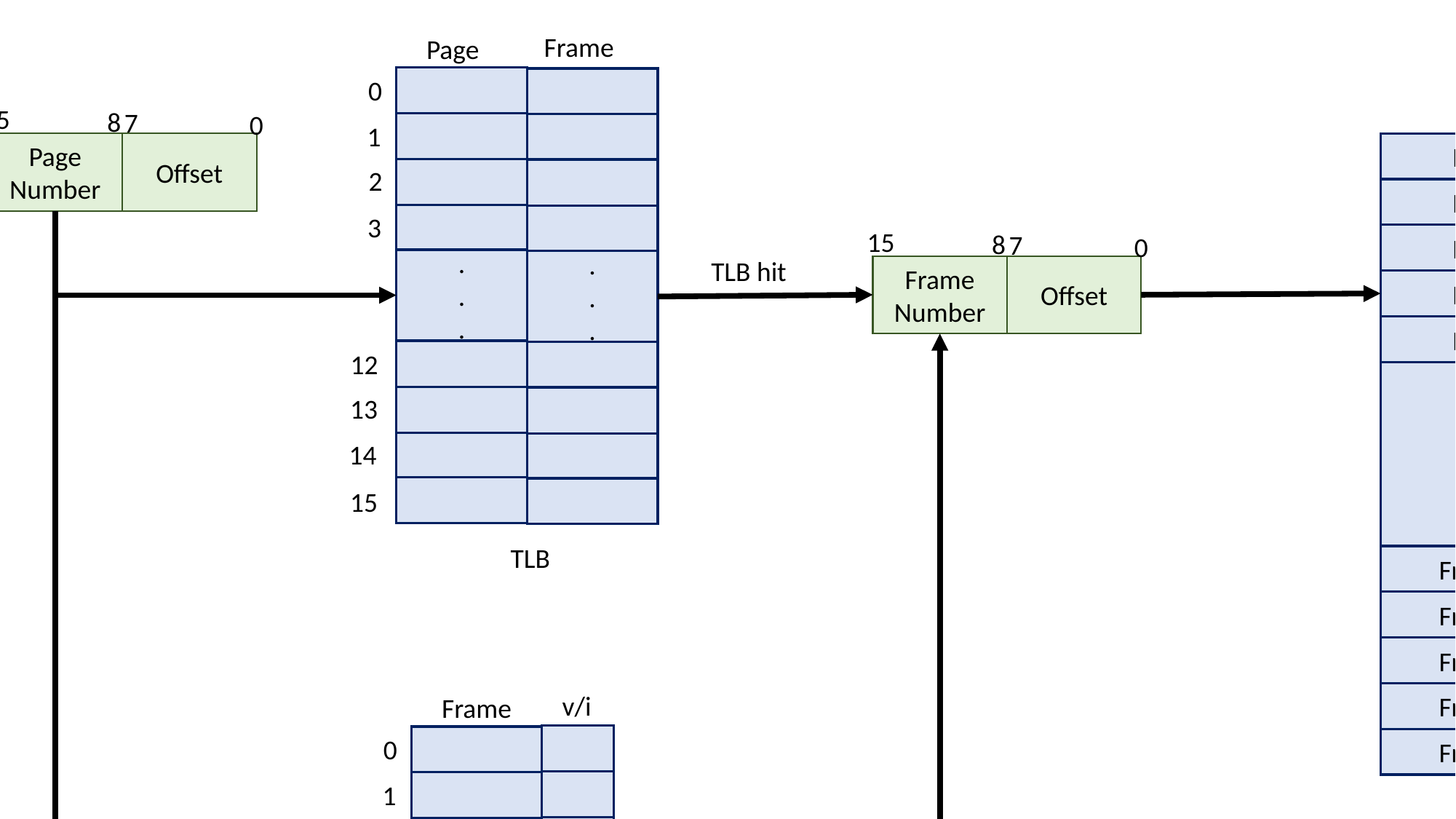

Frame
Page

0

1
2

3

.
.
.
.
.
.

12
13

14

15
TLB
15
8
7
0
Page Number
Offset
Frame 0
Frame 1
Frame 2
Frame 3
Frame 4
.
.
.
Frame 251
Frame 252
Frame 253
Frame 254
Frame 255
15
8
7
0
Frame Number
Offset
TLB hit
v/i
Frame

0

1

2

3

4
.
.
.

251

252

253

254
255

Page Table
TLB miss